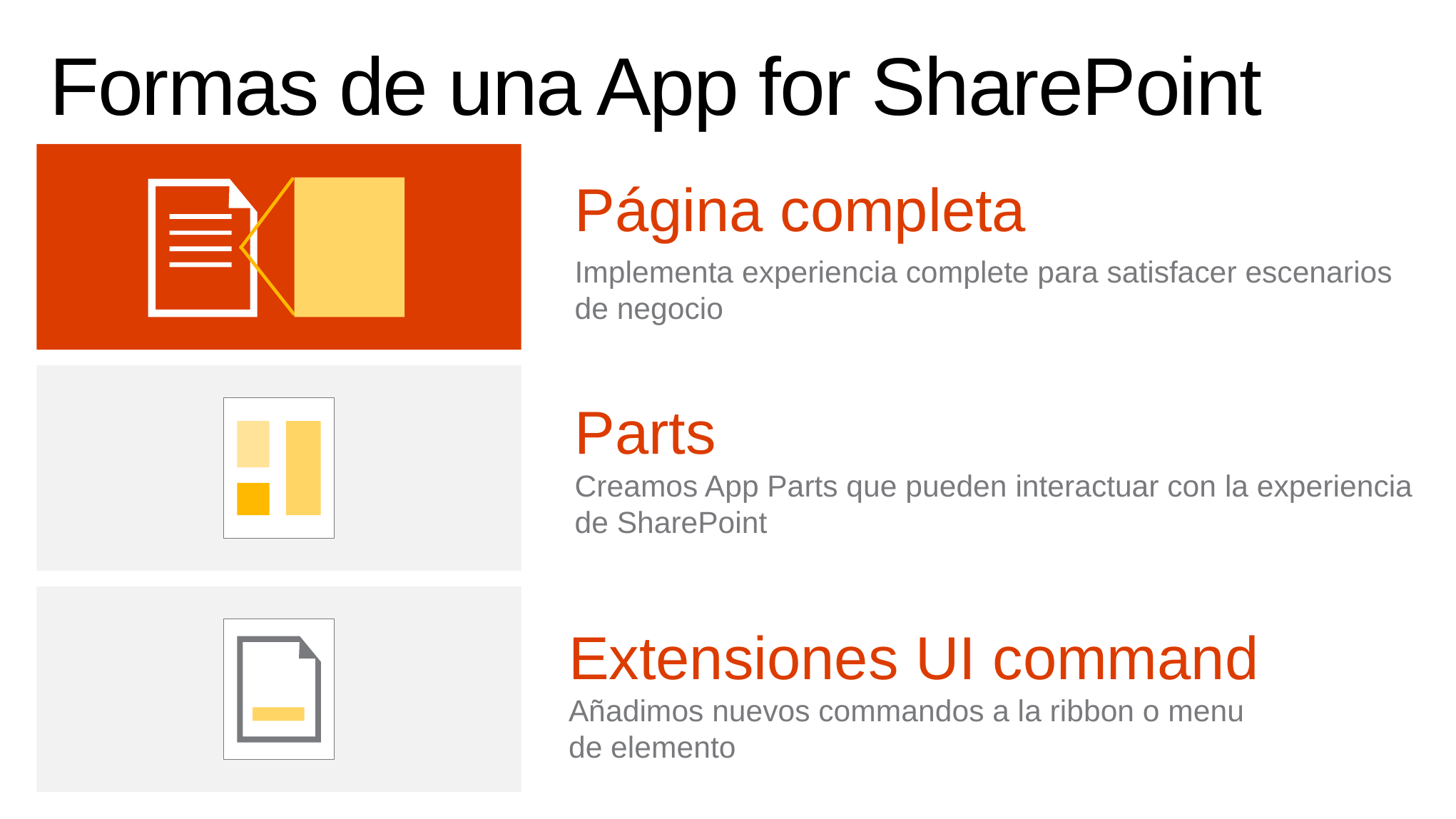

# Formas de una App for SharePoint

Extensiones UI command
Añadimos nuevos commandos a la ribbon o menu de elemento

Página completa
Implementa experiencia complete para satisfacer escenarios de negocio
Parts
Creamos App Parts que pueden interactuar con la experiencia de SharePoint